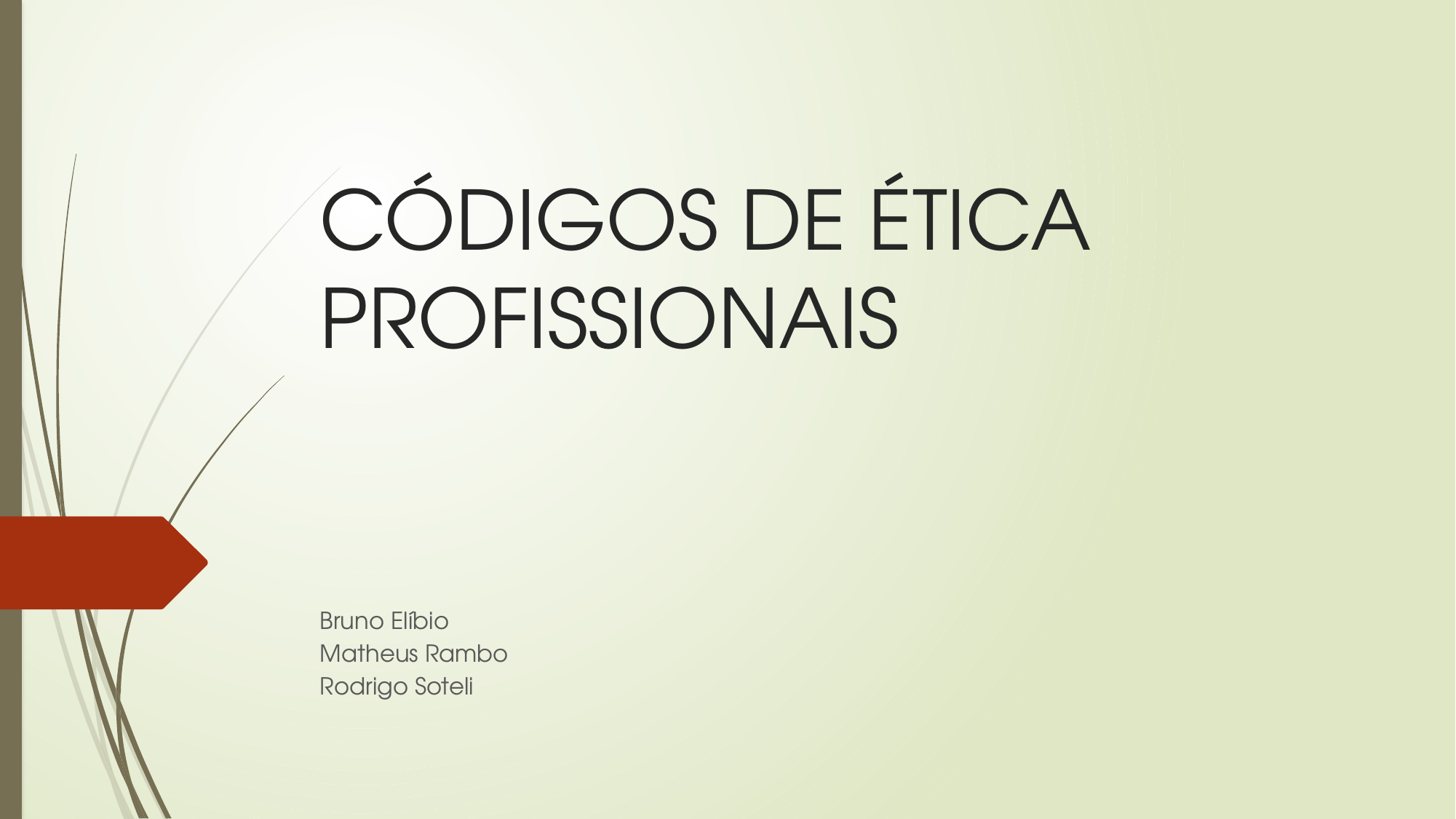

# CÓDIGOS DE ÉTICA PROFISSIONAIS

Bruno Elíbio
Matheus Rambo
Rodrigo Soteli